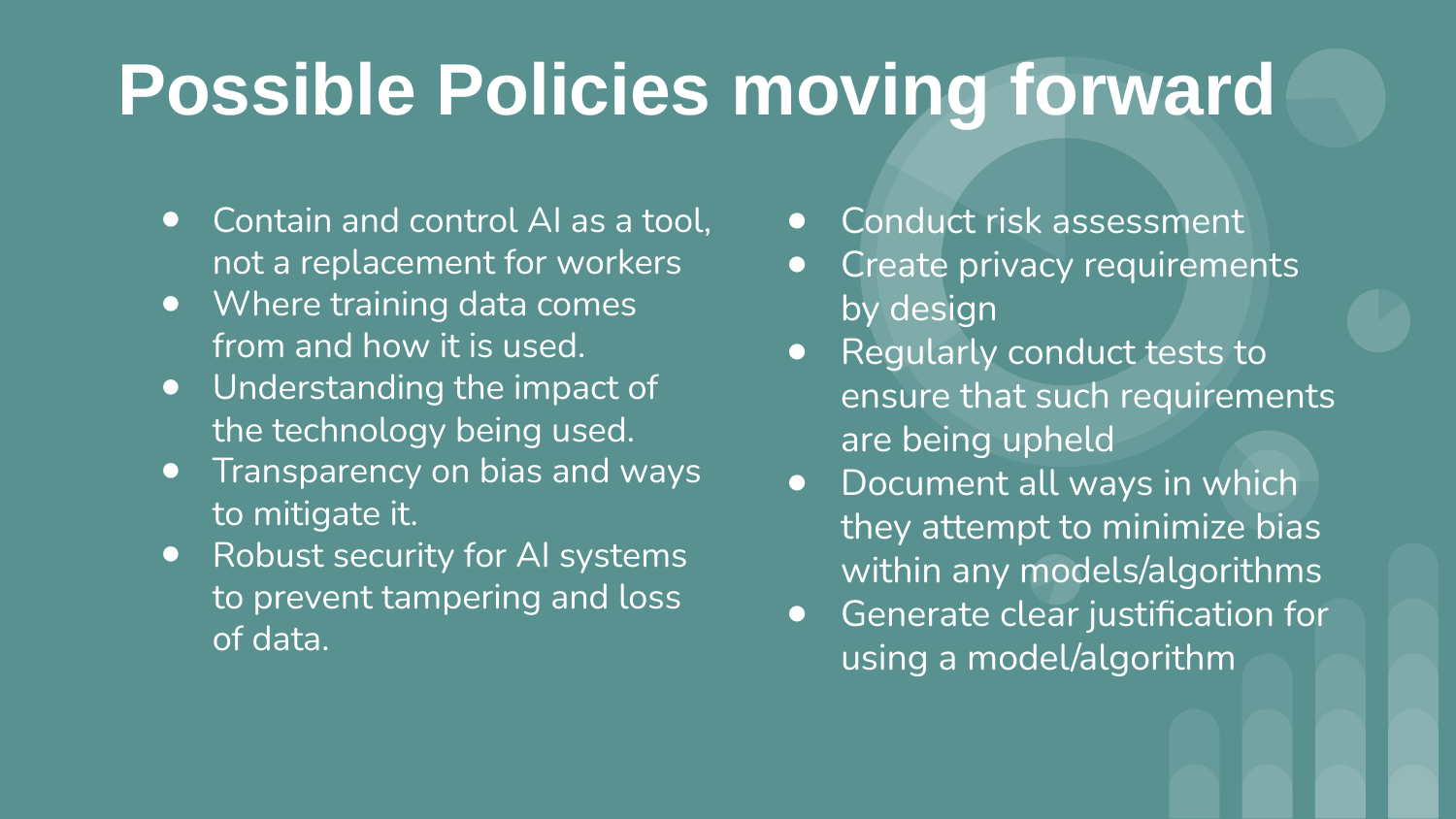

# Possible Policies moving forward
Contain and control AI as a tool, not a replacement for workers
Where training data comes from and how it is used.
Understanding the impact of the technology being used.
Transparency on bias and ways to mitigate it.
Robust security for AI systems to prevent tampering and loss of data.

Conduct risk assessment
Create privacy requirements by design
Regularly conduct tests to ensure that such requirements are being upheld
Document all ways in which they attempt to minimize bias within any models/algorithms
Generate clear justification for using a model/algorithm